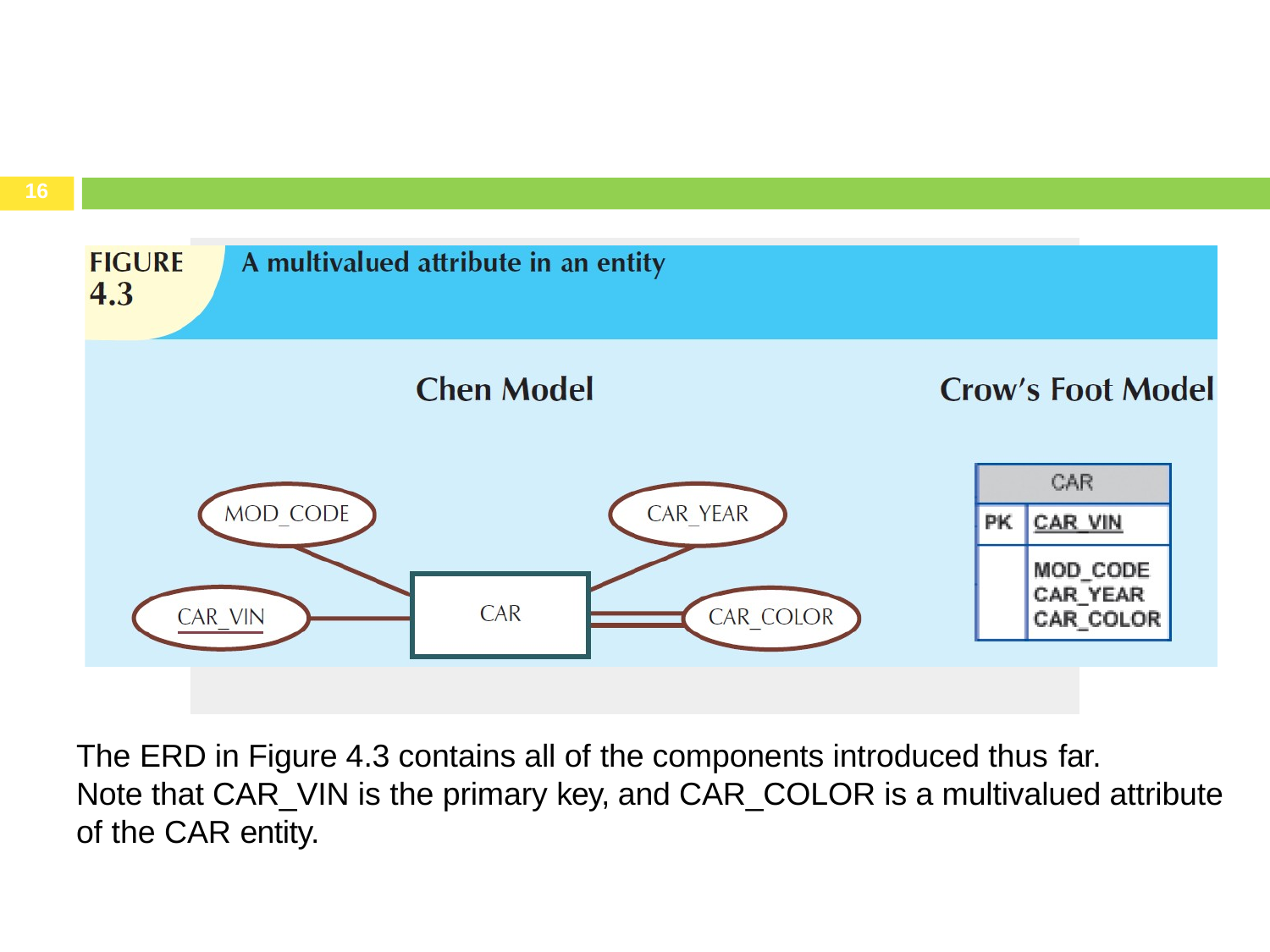

16

The ERD in Figure 4.3 contains all of the components introduced thus far.
Note that CAR_VIN is the primary key, and CAR_COLOR is a multivalued attribute  of the CAR entity.